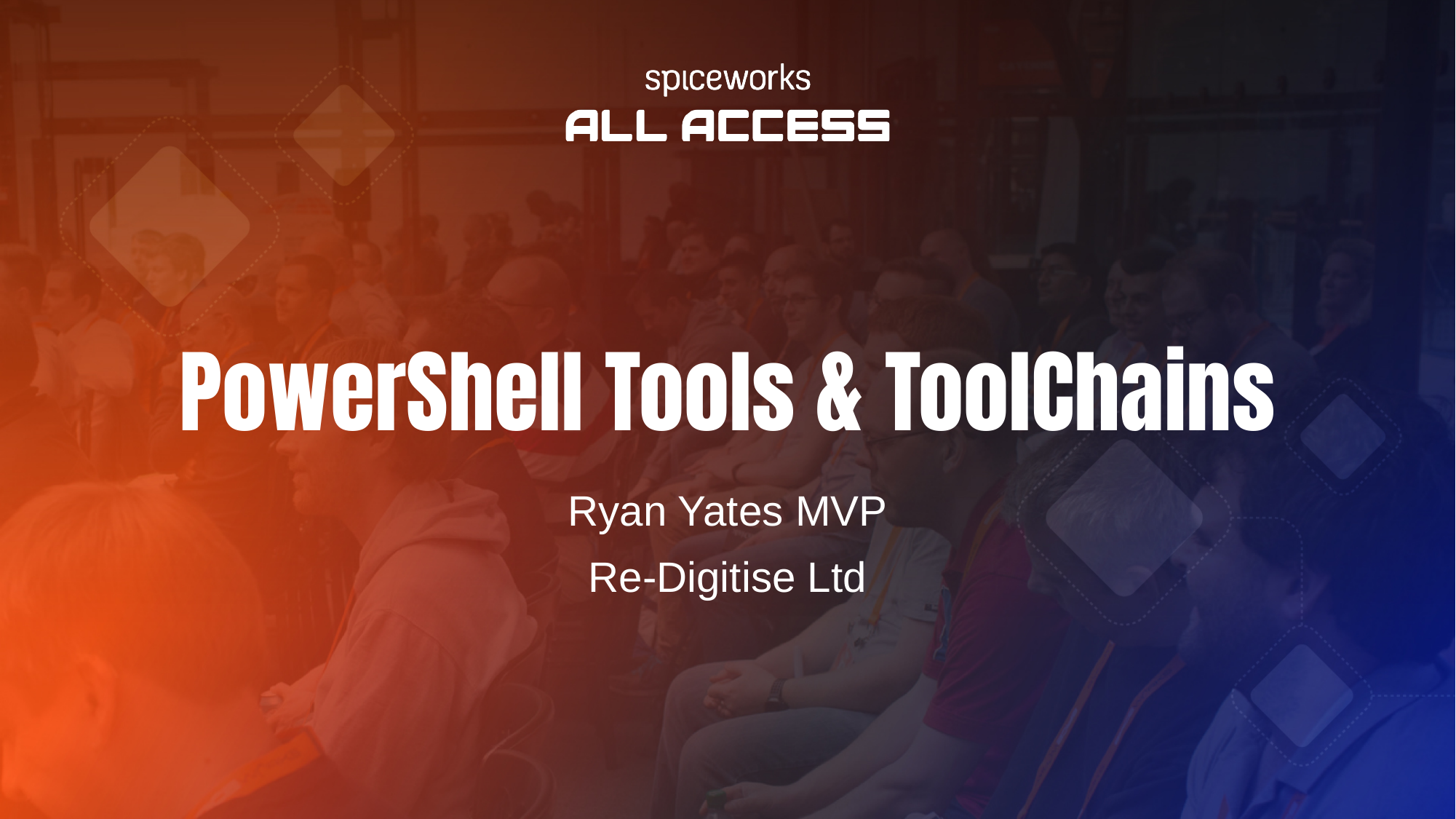

# PowerShell Tools & ToolChains
Ryan Yates MVP
Re-Digitise Ltd